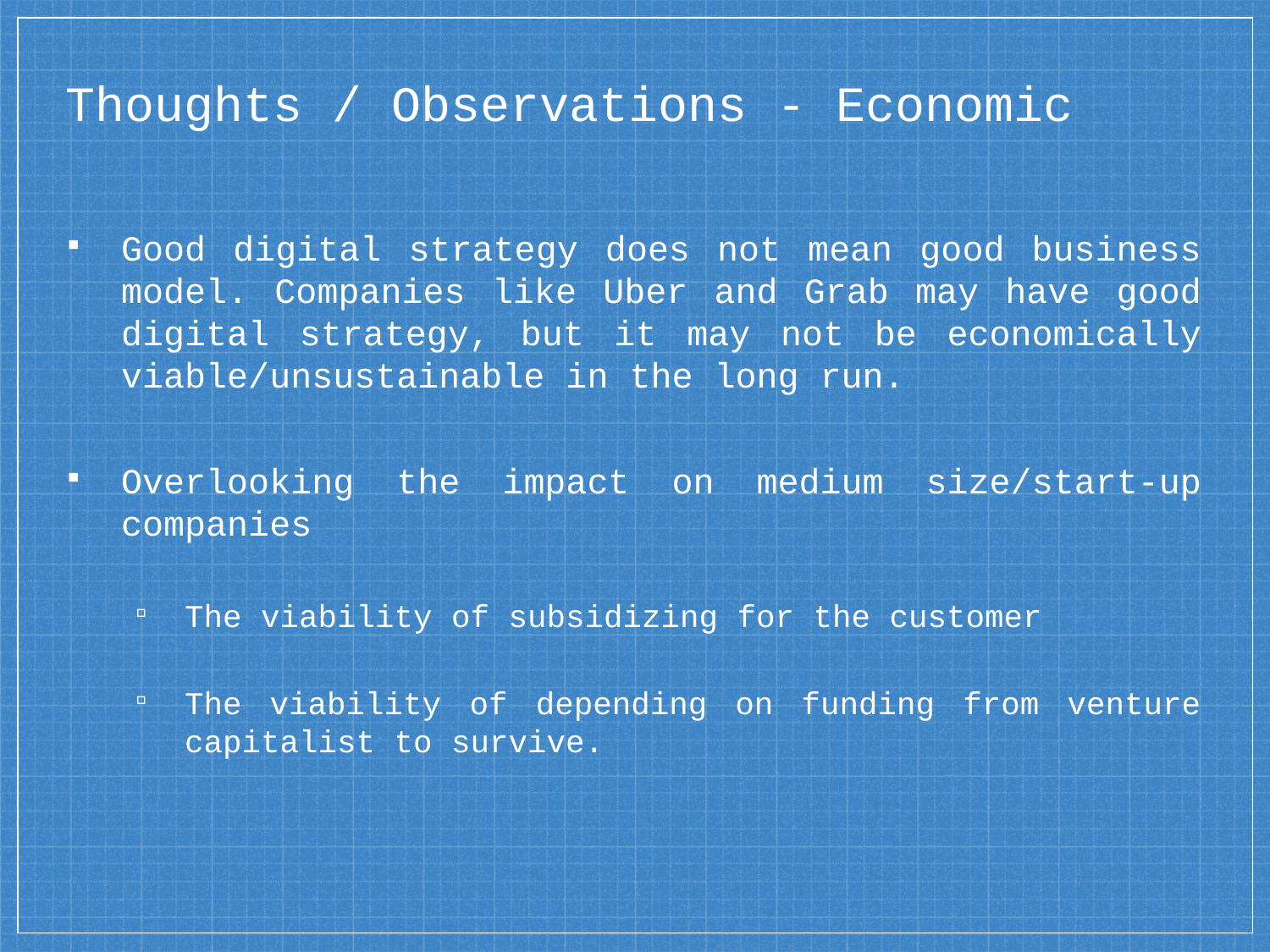

# Thoughts / Observations - Economic

Good digital strategy does not mean good business model. Companies like Uber and Grab may have good digital strategy, but it may not be economically viable/unsustainable in the long run.

Overlooking the impact on medium size/start-up companies

The viability of subsidizing for the customer

The viability of depending on funding from venture capitalist to survive.